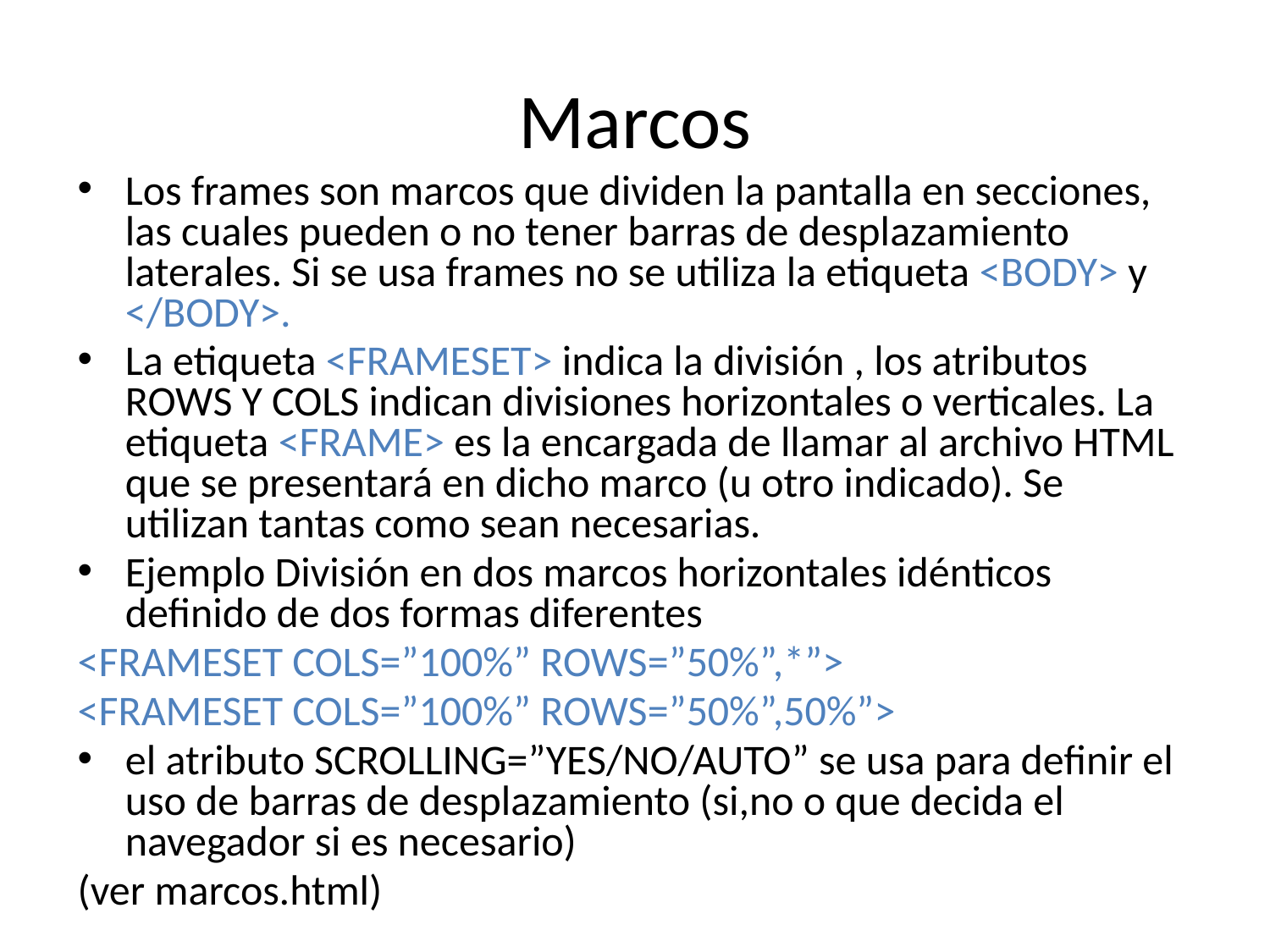

# Marcos
Los frames son marcos que dividen la pantalla en secciones, las cuales pueden o no tener barras de desplazamiento laterales. Si se usa frames no se utiliza la etiqueta <BODY> y </BODY>.
La etiqueta <FRAMESET> indica la división , los atributos ROWS Y COLS indican divisiones horizontales o verticales. La etiqueta <FRAME> es la encargada de llamar al archivo HTML que se presentará en dicho marco (u otro indicado). Se utilizan tantas como sean necesarias.
Ejemplo División en dos marcos horizontales idénticos definido de dos formas diferentes
<FRAMESET COLS=”100%” ROWS=”50%”,*”>
<FRAMESET COLS=”100%” ROWS=”50%”,50%”>
el atributo SCROLLING=”YES/NO/AUTO” se usa para definir el uso de barras de desplazamiento (si,no o que decida el navegador si es necesario)
(ver marcos.html)